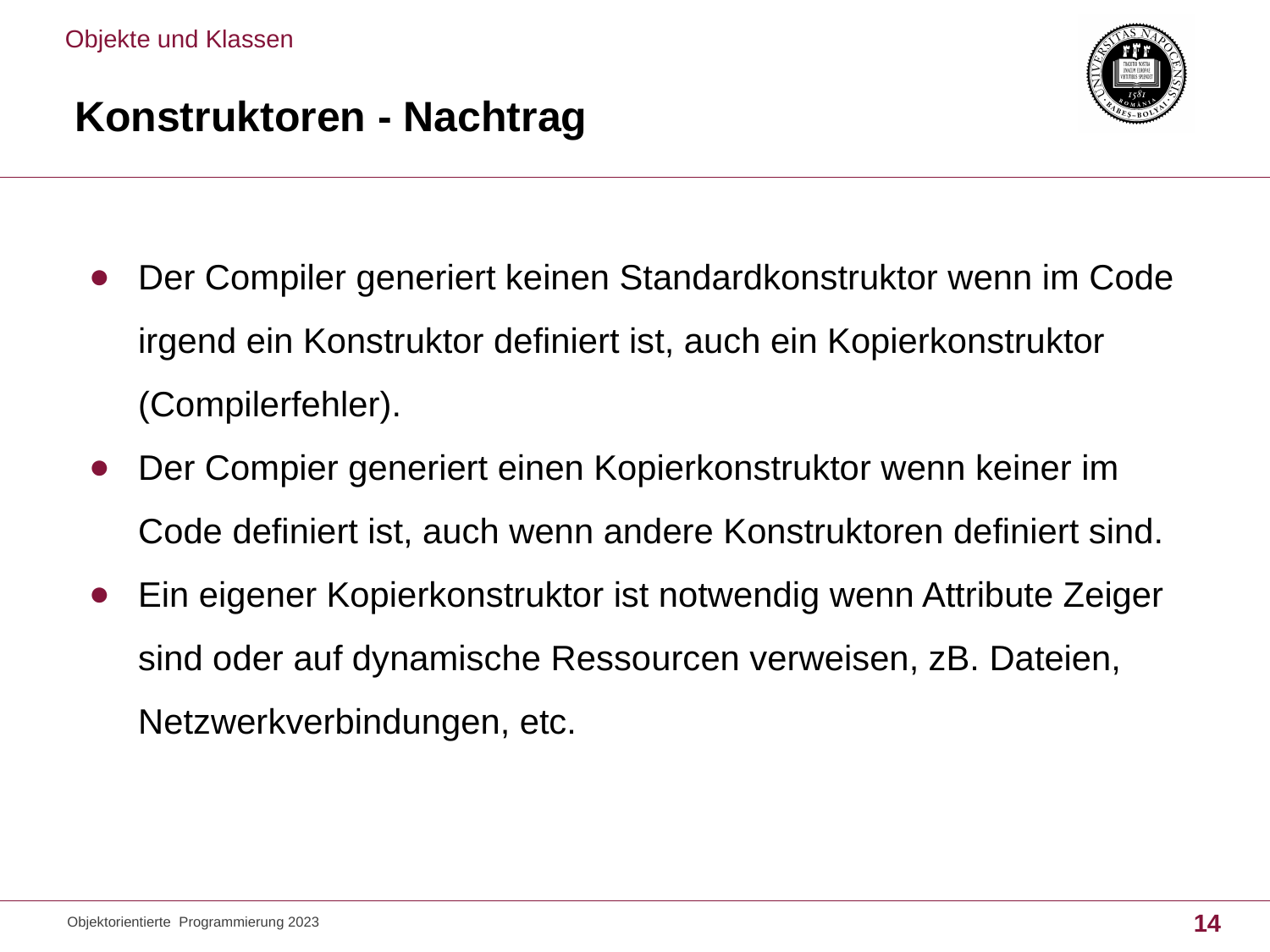

Objekte und Klassen
# Konstruktoren - Nachtrag
Der Compiler generiert keinen Standardkonstruktor wenn im Code irgend ein Konstruktor definiert ist, auch ein Kopierkonstruktor (Compilerfehler).
Der Compier generiert einen Kopierkonstruktor wenn keiner im Code definiert ist, auch wenn andere Konstruktoren definiert sind.
Ein eigener Kopierkonstruktor ist notwendig wenn Attribute Zeiger sind oder auf dynamische Ressourcen verweisen, zB. Dateien, Netzwerkverbindungen, etc.
Objektorientierte  Programmierung 2023
14